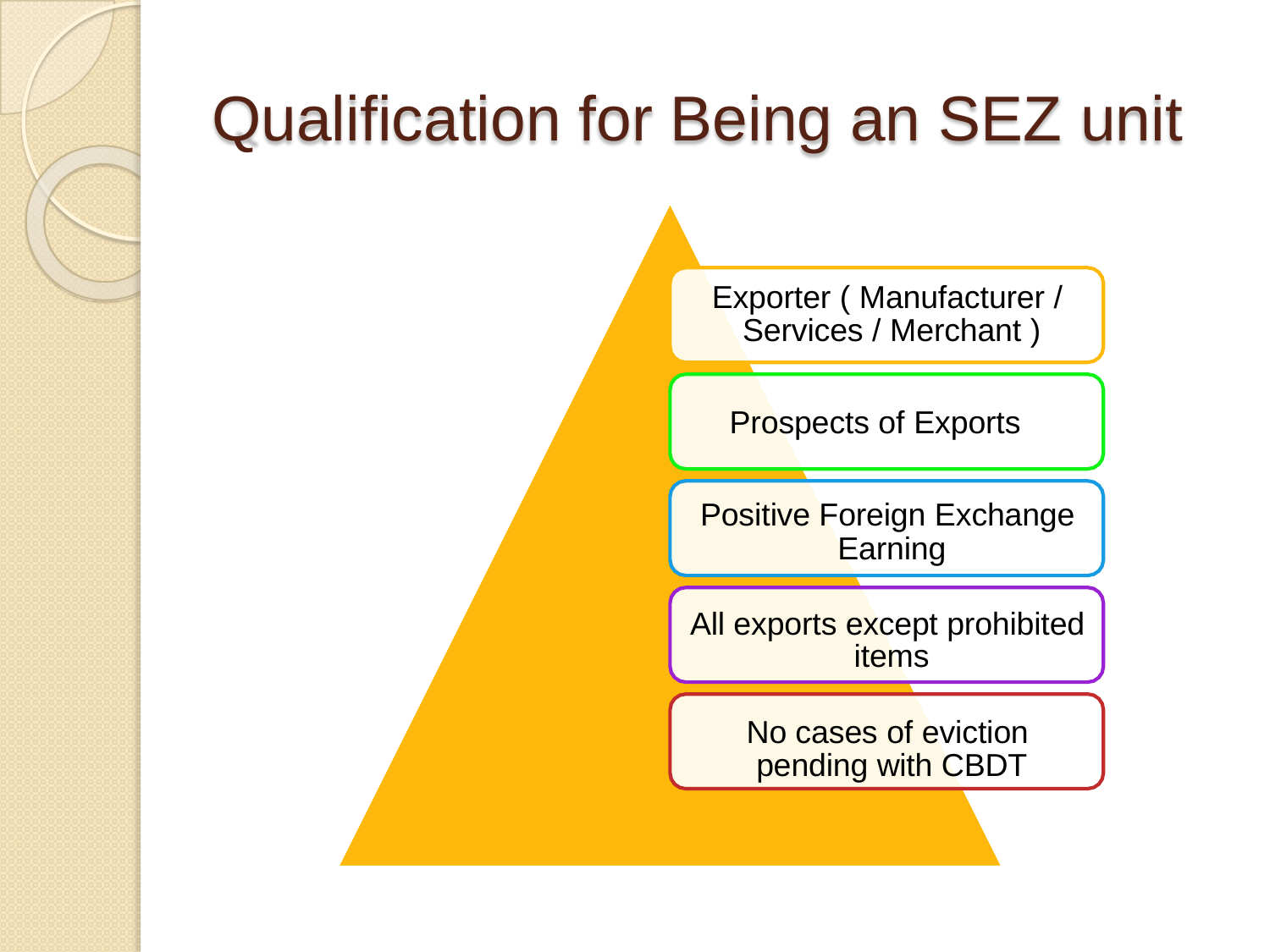

# Qualification for Being an SEZ unit

Exporter ( Manufacturer /  Services / Merchant )

Prospects of Exports

Positive Foreign Exchange  Earning

All exports except prohibited  items

No cases of eviction  pending with CBDT